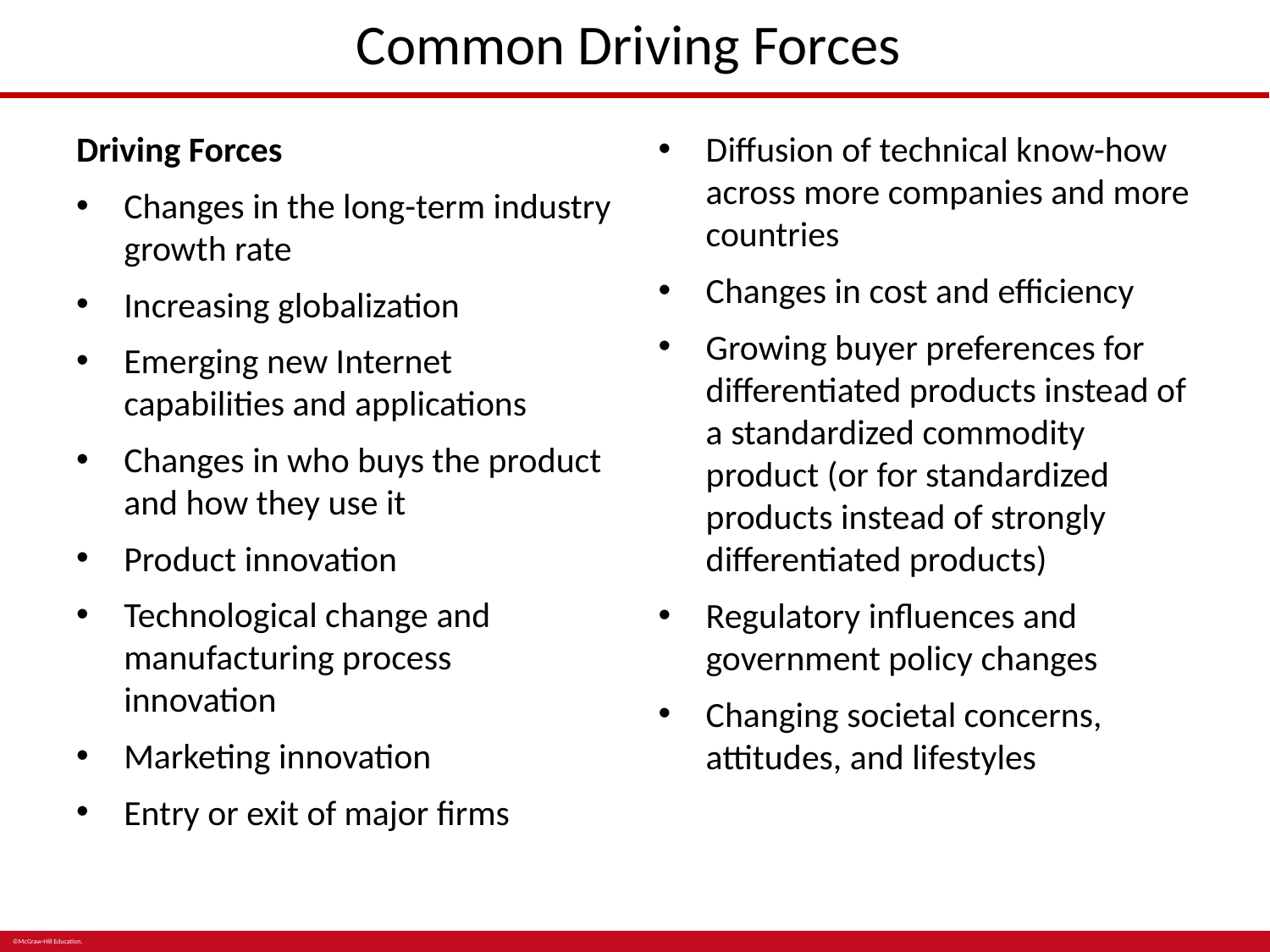

# Common Driving Forces
Driving Forces
Changes in the long-term industry growth rate
Increasing globalization
Emerging new Internet capabilities and applications
Changes in who buys the product and how they use it
Product innovation
Technological change and manufacturing process innovation
Marketing innovation
Entry or exit of major firms

Diffusion of technical know-how across more companies and more countries
Changes in cost and efficiency
Growing buyer preferences for differentiated products instead of a standardized commodity product (or for standardized products instead of strongly differentiated products)
Regulatory influences and government policy changes
Changing societal concerns, attitudes, and lifestyles